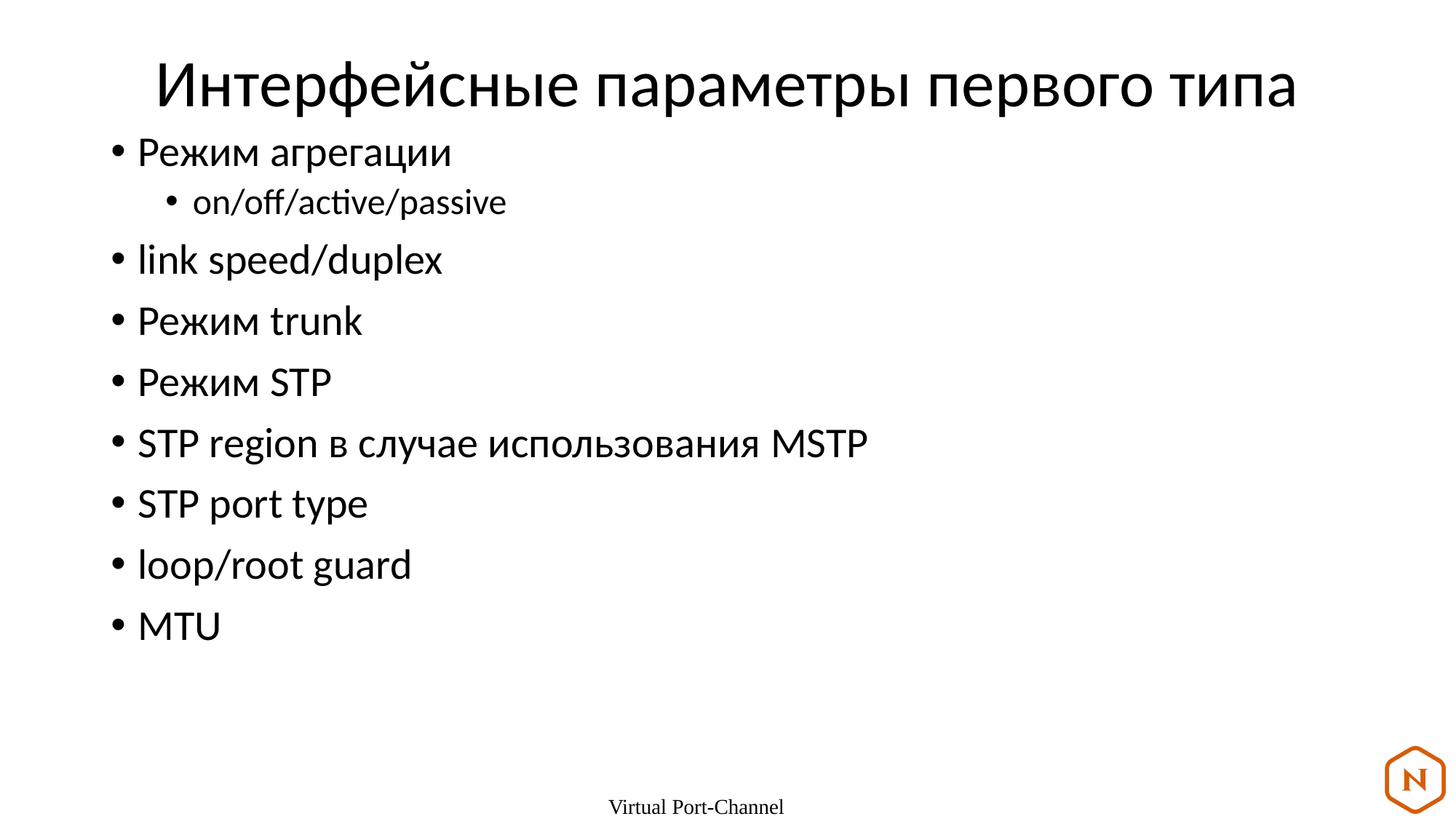

# Интерфейсные параметры первого типа
Режим агрегации
on/off/active/passive
link speed/duplex
Режим trunk
Режим STP
STP region в случае использования MSTP
STP port type
loop/root guard
MTU
Virtual Port-Channel